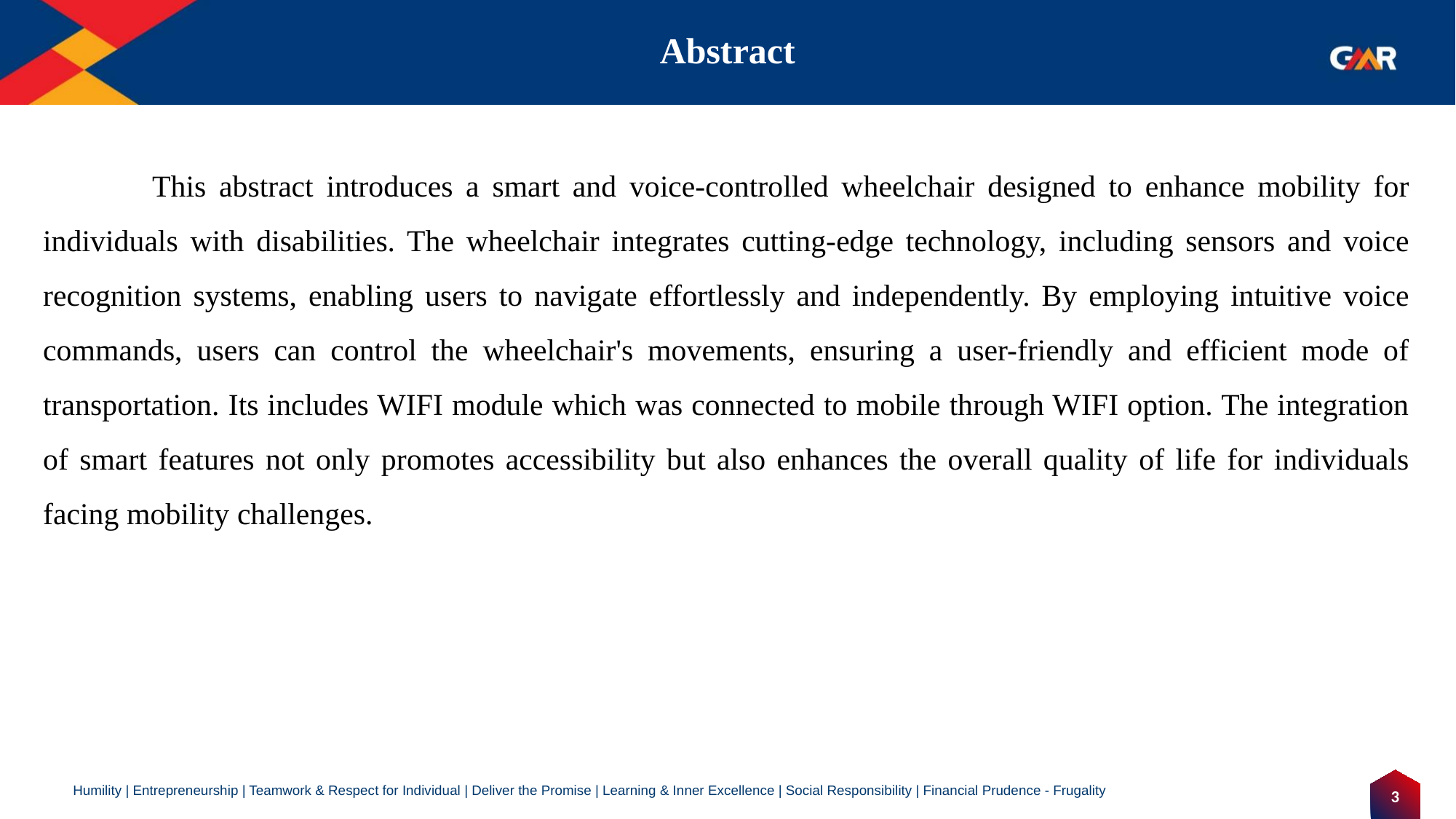

# Abstract
	This abstract introduces a smart and voice-controlled wheelchair designed to enhance mobility for individuals with disabilities. The wheelchair integrates cutting-edge technology, including sensors and voice recognition systems, enabling users to navigate effortlessly and independently. By employing intuitive voice commands, users can control the wheelchair's movements, ensuring a user-friendly and efficient mode of transportation. Its includes WIFI module which was connected to mobile through WIFI option. The integration of smart features not only promotes accessibility but also enhances the overall quality of life for individuals facing mobility challenges.